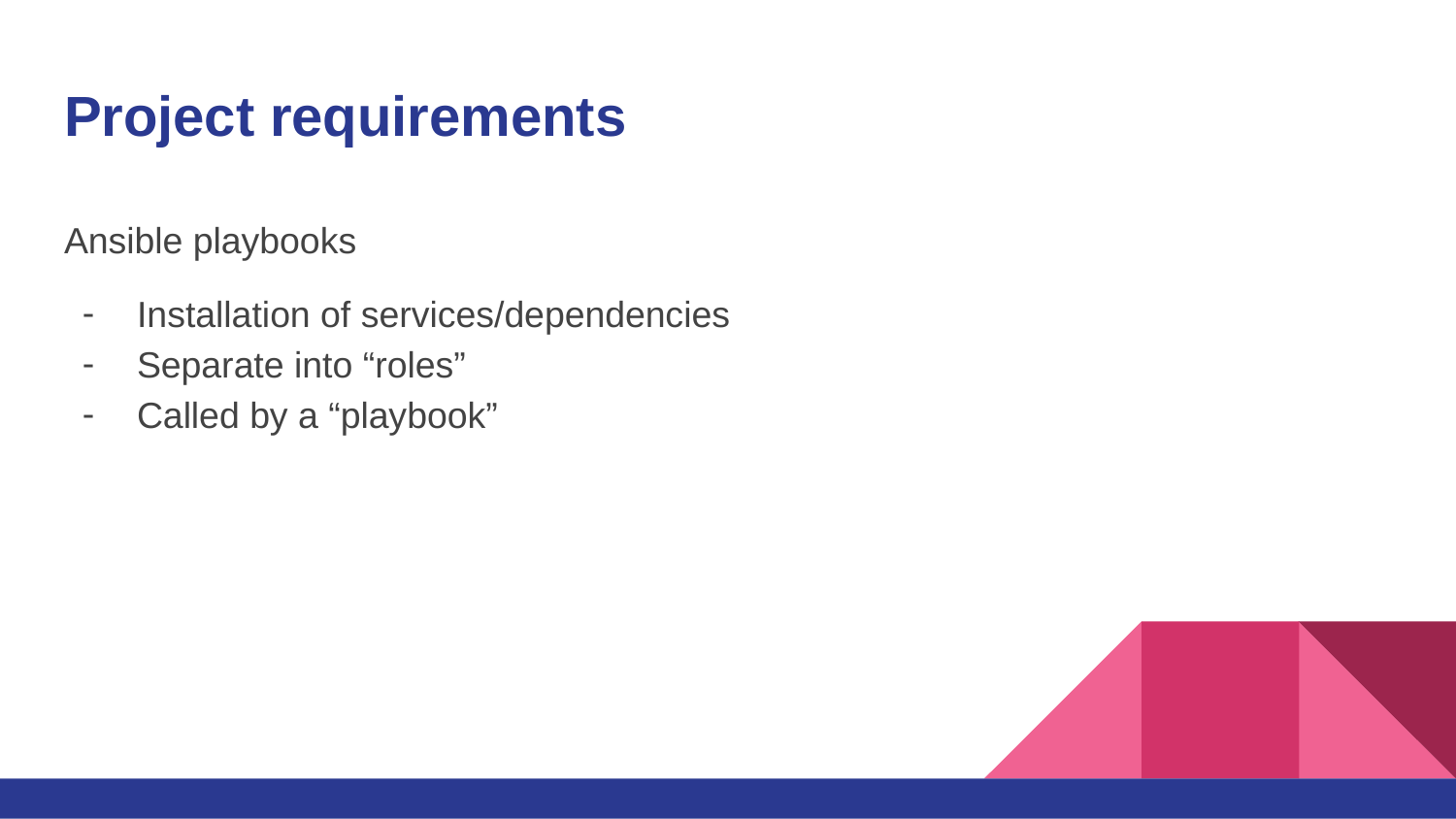

# Project requirements
Ansible playbooks
Installation of services/dependencies
Separate into “roles”
Called by a “playbook”